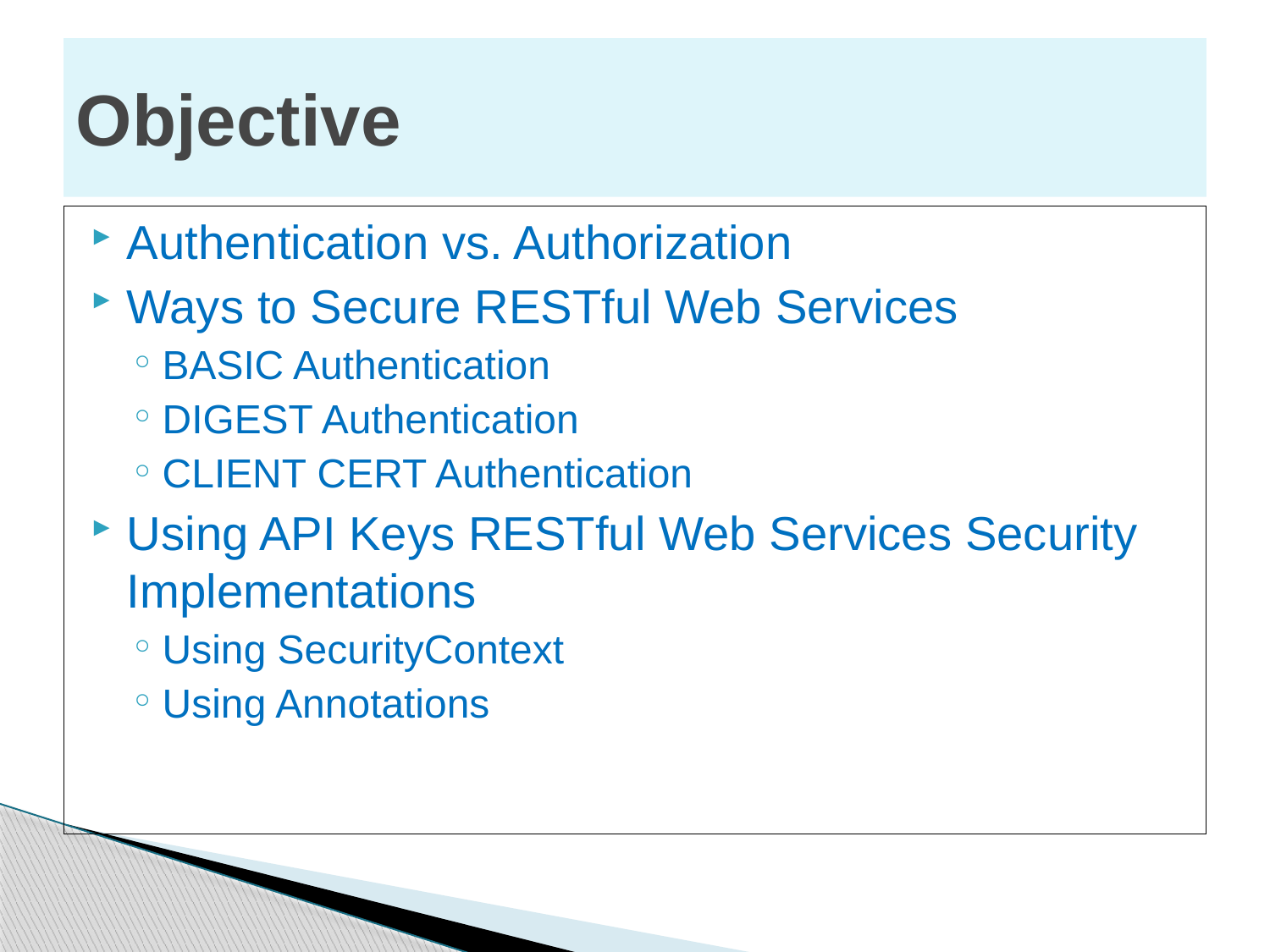

# Objective
Authentication vs. Authorization
Ways to Secure RESTful Web Services
BASIC Authentication
DIGEST Authentication
CLIENT CERT Authentication
Using API Keys RESTful Web Services Security Implementations
Using SecurityContext
Using Annotations